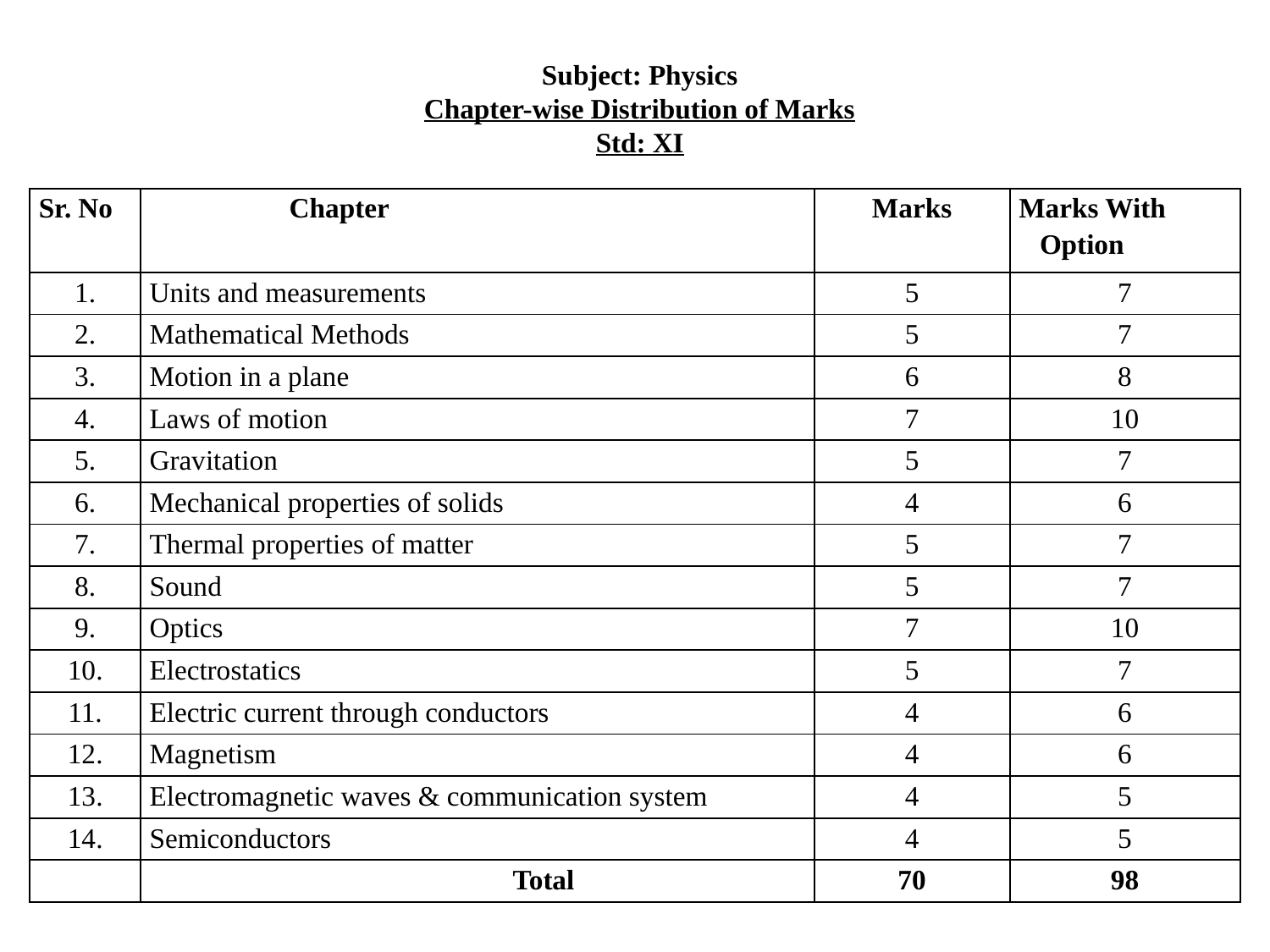

Subject: Physics
Chapter-wise Distribution of Marks
Std: XI

| Sr. No | Chapter | Marks | Marks With Option |
| --- | --- | --- | --- |
| 1. | Units and measurements | 5 | 7 |
| 2. | Mathematical Methods | 5 | 7 |
| 3. | Motion in a plane | 6 | 8 |
| 4. | Laws of motion | 7 | 10 |
| 5. | Gravitation | 5 | 7 |
| 6. | Mechanical properties of solids | 4 | 6 |
| 7. | Thermal properties of matter | 5 | 7 |
| 8. | Sound | 5 | 7 |
| 9. | Optics | 7 | 10 |
| 10. | Electrostatics | 5 | 7 |
| 11. | Electric current through conductors | 4 | 6 |
| 12. | Magnetism | 4 | 6 |
| 13. | Electromagnetic waves & communication system | 4 | 5 |
| 14. | Semiconductors | 4 | 5 |
|  | Total | 70 | 98 |